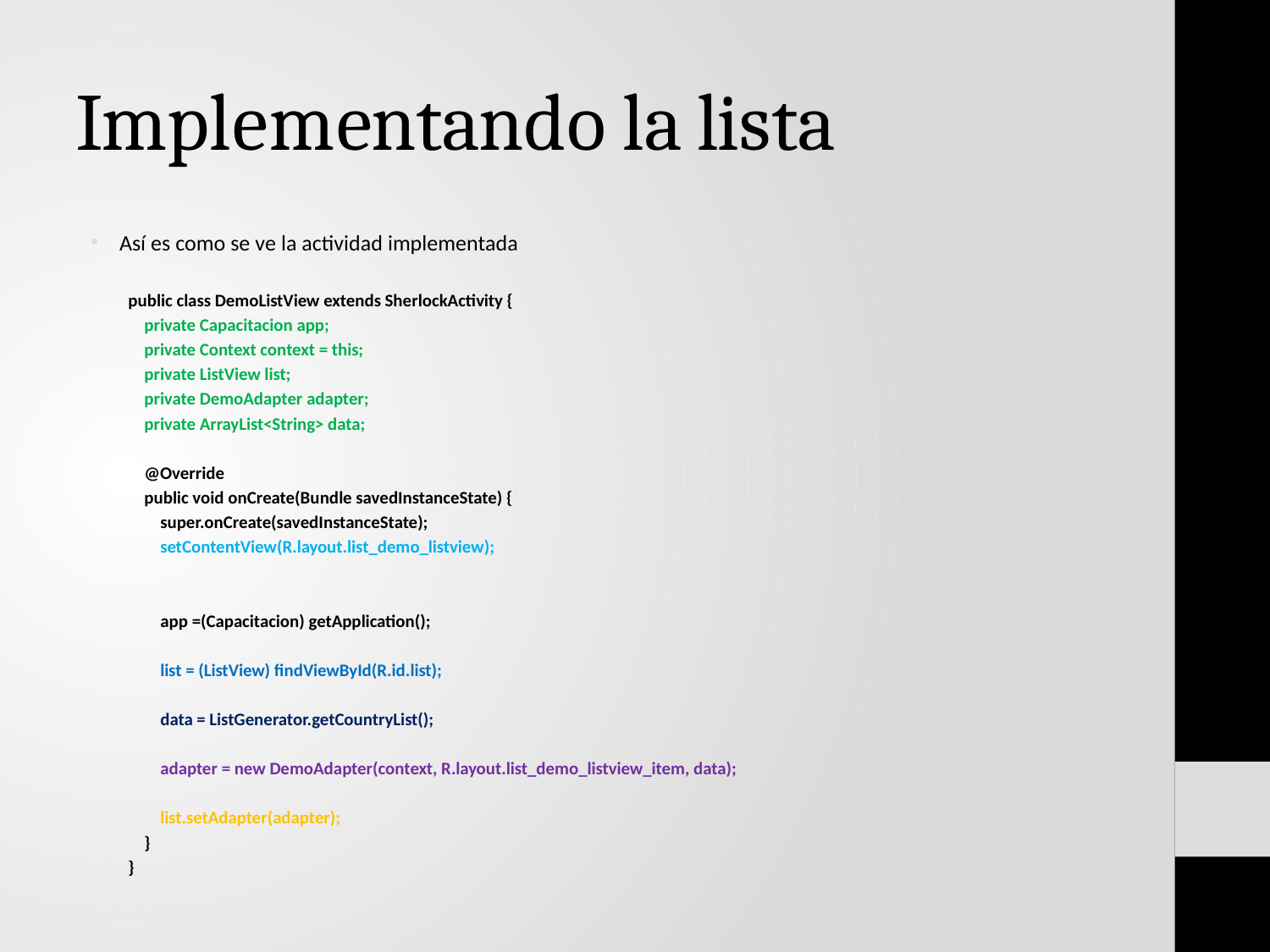

# Implementando la lista
Así es como se ve la actividad implementada

public class DemoListView extends SherlockActivity {
    private Capacitacion app;
    private Context context = this;
    private ListView list;
    private DemoAdapter adapter;
    private ArrayList<String> data;

    @Override
    public void onCreate(Bundle savedInstanceState) {
        super.onCreate(savedInstanceState);
        setContentView(R.layout.list_demo_listview);

        app =(Capacitacion) getApplication();

        list = (ListView) findViewById(R.id.list);

        data = ListGenerator.getCountryList();

        adapter = new DemoAdapter(context, R.layout.list_demo_listview_item, data);

        list.setAdapter(adapter);
    }
}